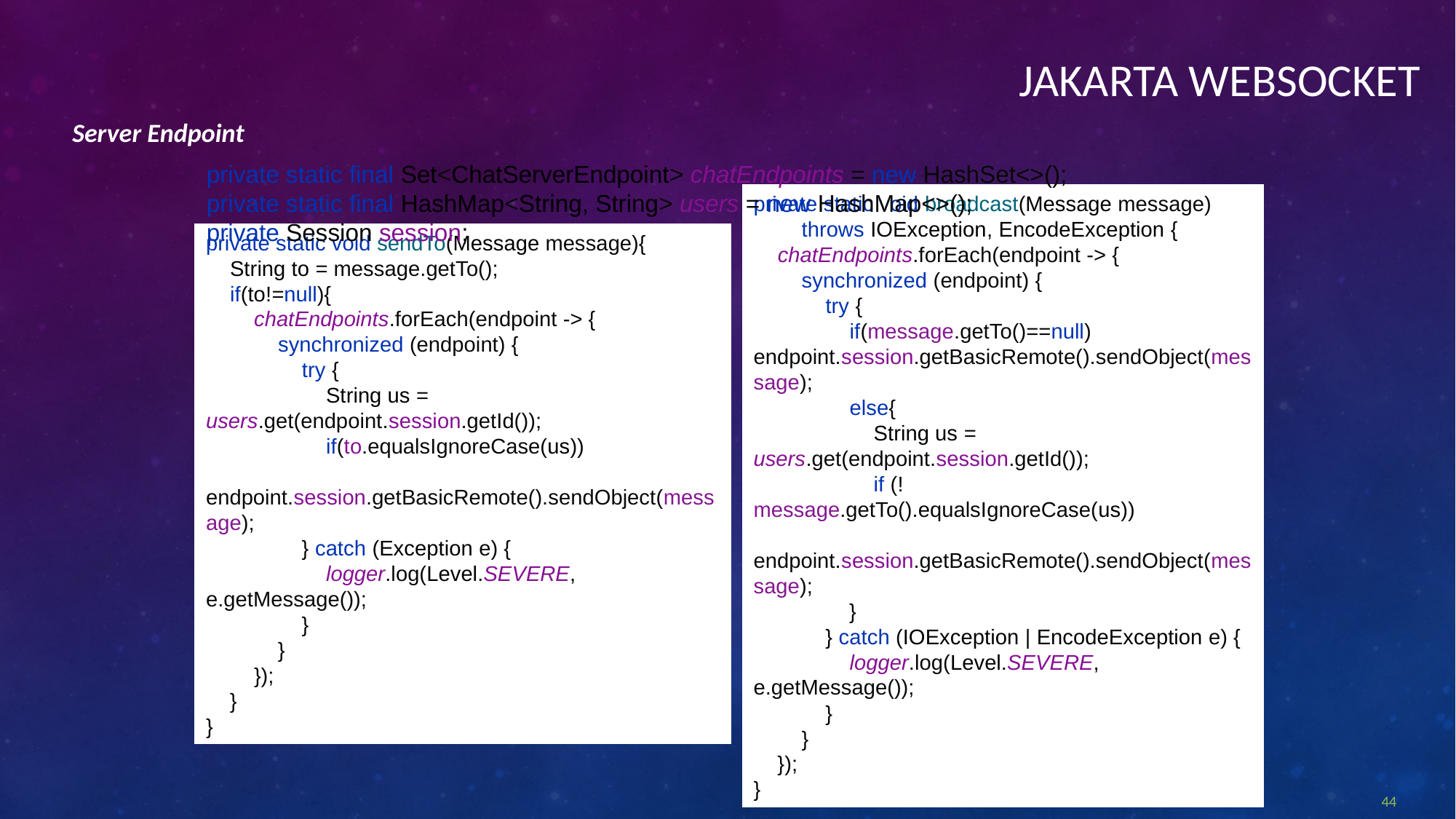

# Jakarta WebSocket
Server Endpoint
private static final Set<ChatServerEndpoint> chatEndpoints = new HashSet<>();
private static final HashMap<String, String> users = new HashMap<>();
private Session session;
private static void broadcast(Message message)
        throws IOException, EncodeException {
    chatEndpoints.forEach(endpoint -> {
        synchronized (endpoint) {
            try {
                if(message.getTo()==null)                    endpoint.session.getBasicRemote().sendObject(message);
                else{
                    String us = users.get(endpoint.session.getId());
                    if (!message.getTo().equalsIgnoreCase(us))                        endpoint.session.getBasicRemote().sendObject(message);
                }
            } catch (IOException | EncodeException e) {
                logger.log(Level.SEVERE, e.getMessage());
            }
        }
    });
}
private static void sendTo(Message message){
    String to = message.getTo();
    if(to!=null){
        chatEndpoints.forEach(endpoint -> {
            synchronized (endpoint) {
                try {
                    String us = users.get(endpoint.session.getId());
                    if(to.equalsIgnoreCase(us))
                        endpoint.session.getBasicRemote().sendObject(message);
                } catch (Exception e) {
                    logger.log(Level.SEVERE, e.getMessage());
                }
            }
        });
    }
}
44